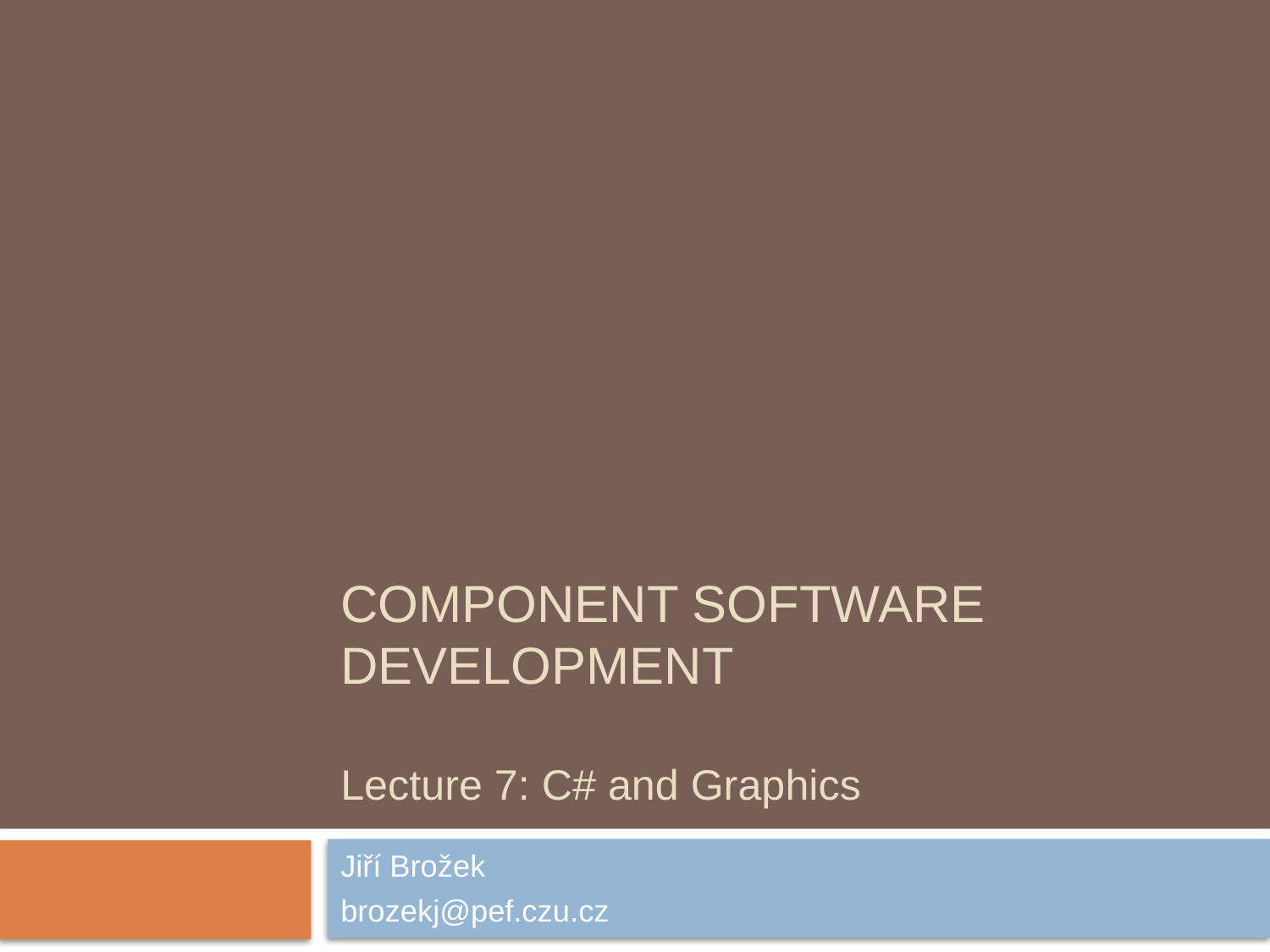

# COMPONENT SOFTWARE DEVELOPMENT Lecture 7: C# and Graphics
Jiří Brožek
brozekj@pef.czu.cz